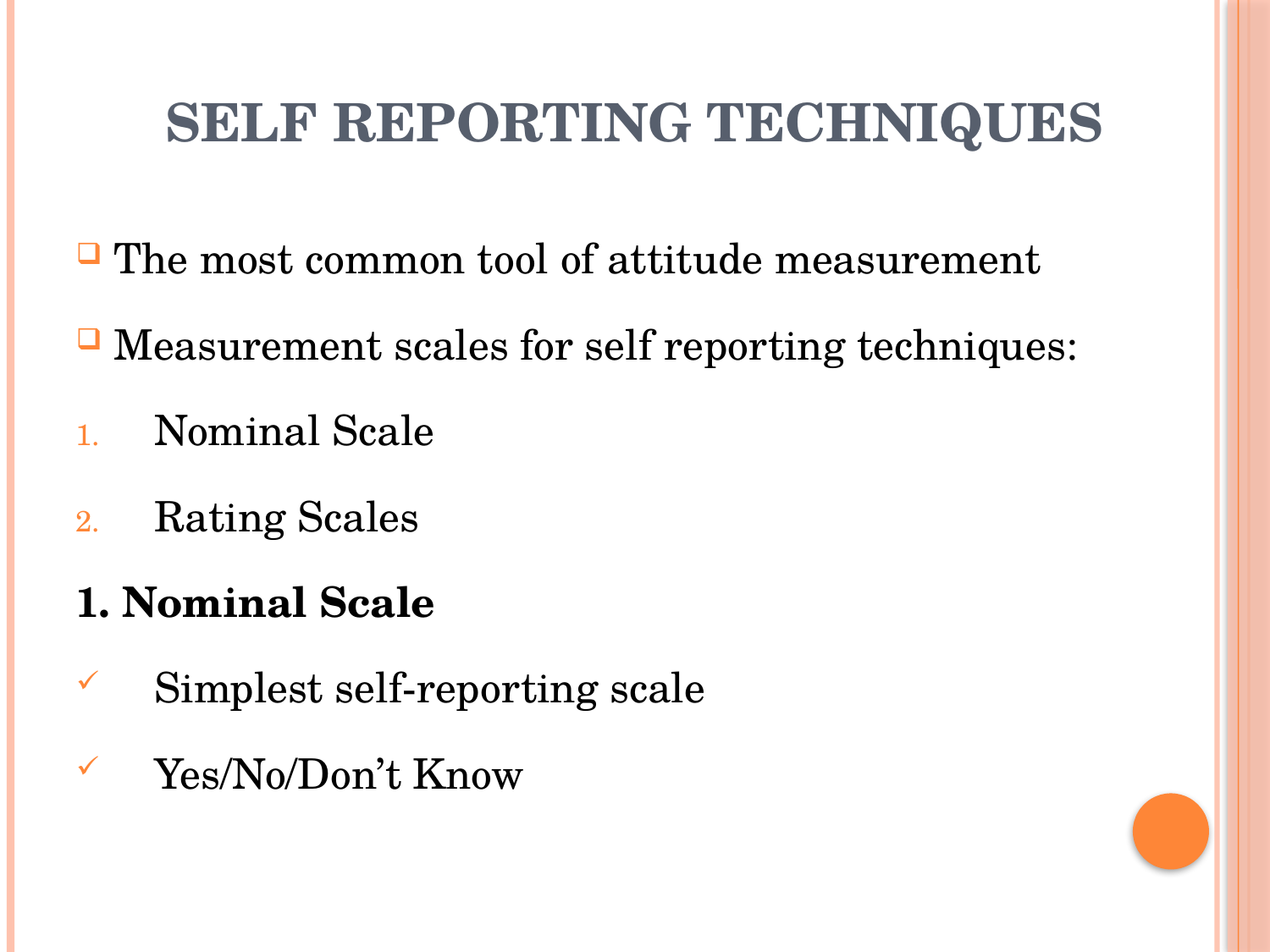

# Self Reporting Techniques
The most common tool of attitude measurement
Measurement scales for self reporting techniques:
Nominal Scale
Rating Scales
1. Nominal Scale
Simplest self-reporting scale
Yes/No/Don’t Know